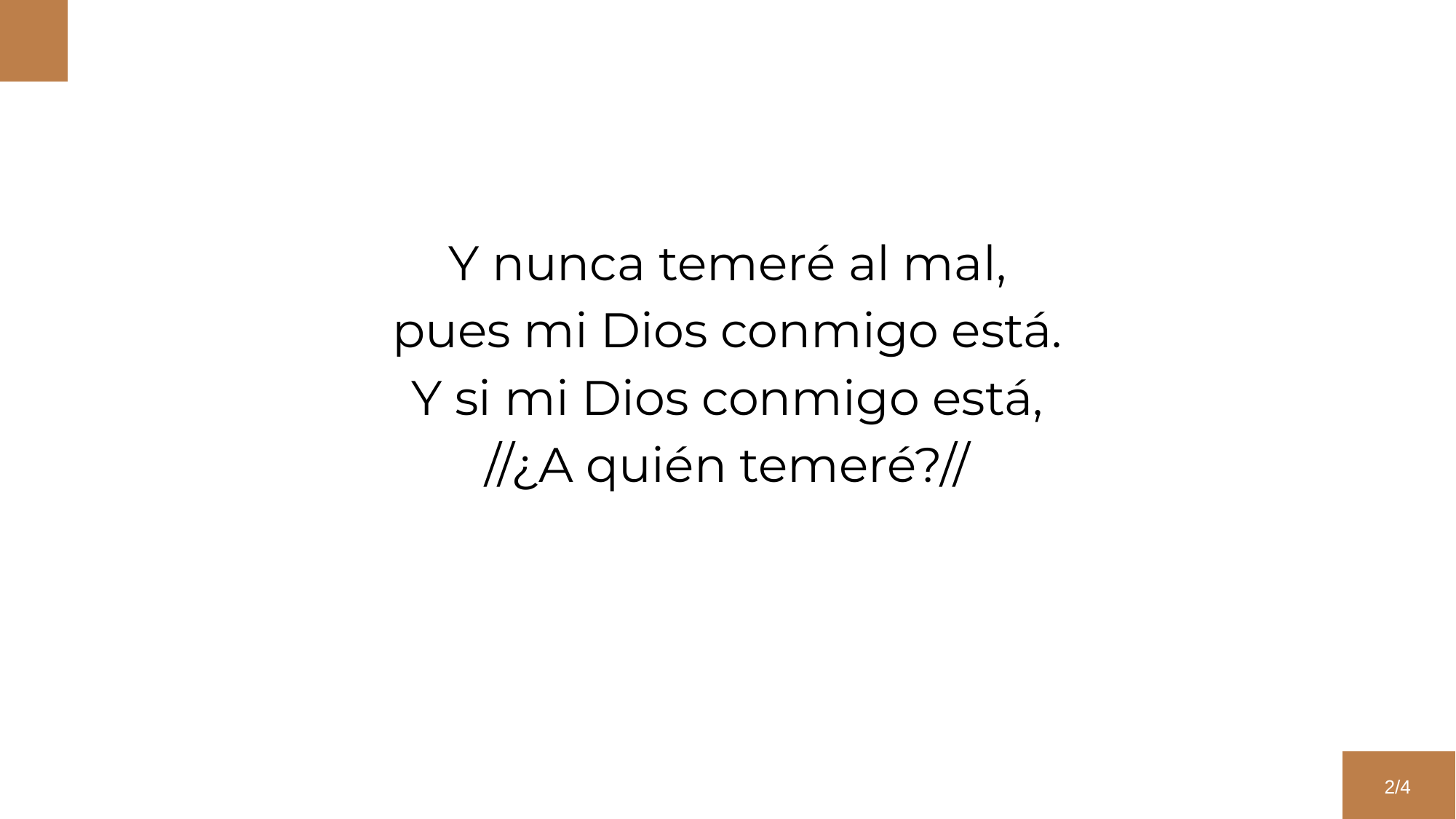

Y nunca temeré al mal,
pues mi Dios conmigo está.
Y si mi Dios conmigo está,
//¿A quién temeré?//

2/4